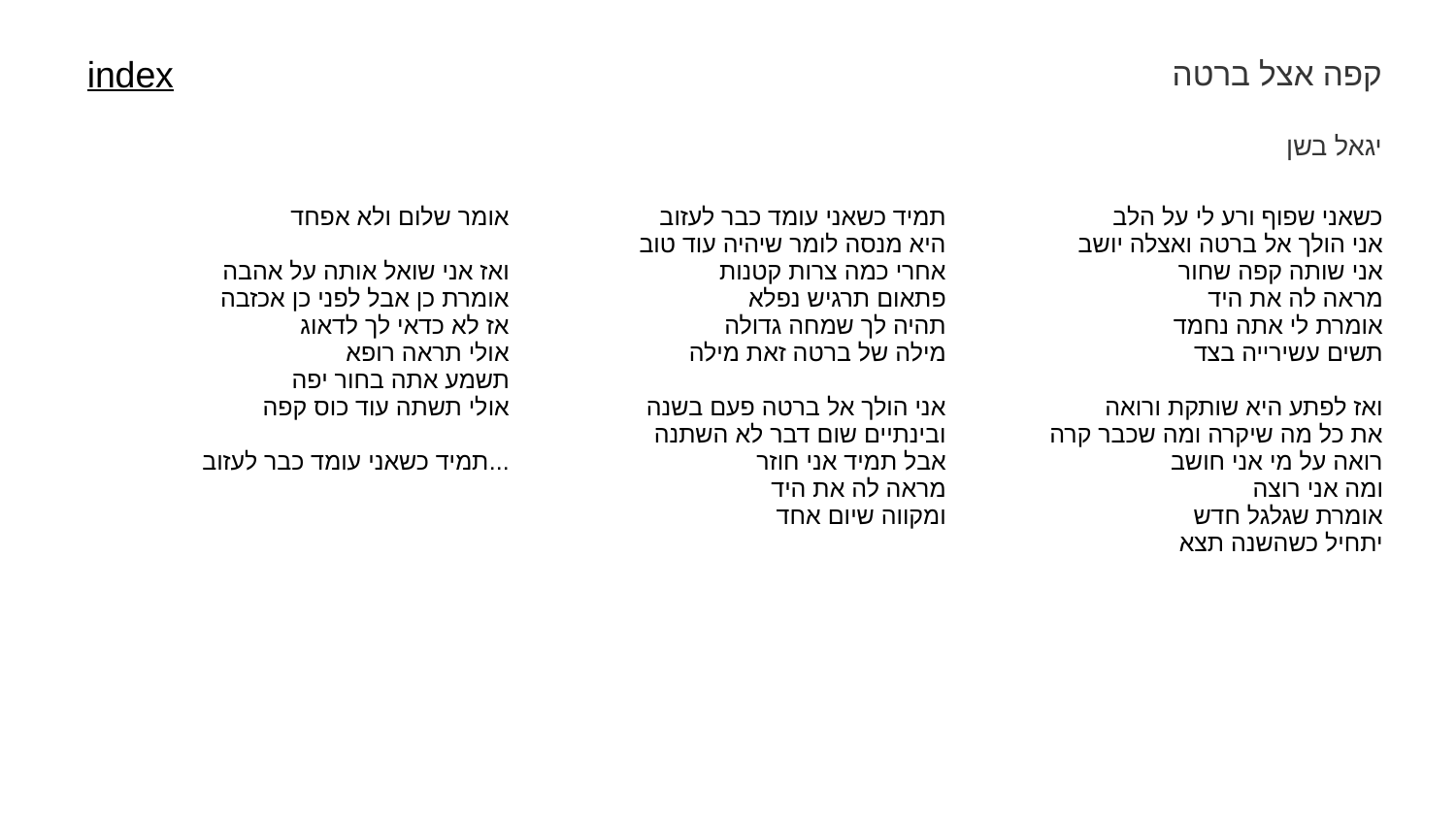

קפה אצל ברטה
index
יגאל בשן
| אומר שלום ולא אפחד ואז אני שואל אותה על אהבה אומרת כן אבל לפני כן אכזבה אז לא כדאי לך לדאוג אולי תראה רופא תשמע אתה בחור יפה אולי תשתה עוד כוס קפה תמיד כשאני עומד כבר לעזוב... | תמיד כשאני עומד כבר לעזוב היא מנסה לומר שיהיה עוד טוב אחרי כמה צרות קטנות פתאום תרגיש נפלא תהיה לך שמחה גדולה מילה של ברטה זאת מילה אני הולך אל ברטה פעם בשנה ובינתיים שום דבר לא השתנה אבל תמיד אני חוזר מראה לה את היד ומקווה שיום אחד | כשאני שפוף ורע לי על הלב אני הולך אל ברטה ואצלה יושב אני שותה קפה שחור מראה לה את היד אומרת לי אתה נחמד תשים עשירייה בצד ואז לפתע היא שותקת ורואה את כל מה שיקרה ומה שכבר קרה רואה על מי אני חושב ומה אני רוצה אומרת שגלגל חדש יתחיל כשהשנה תצא |
| --- | --- | --- |